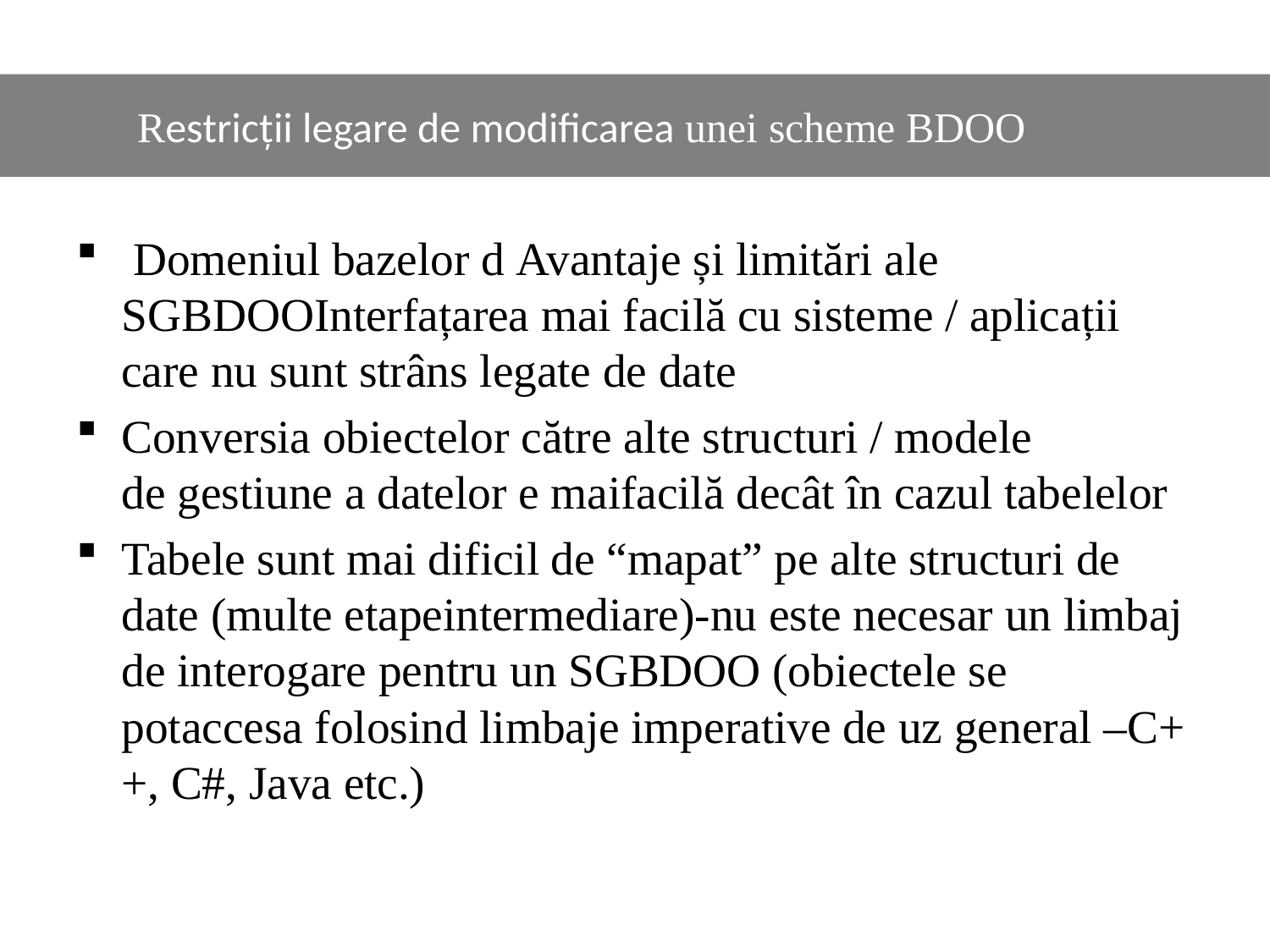

#
	Restricții legare de modificarea unei scheme BDOO
 Domeniul bazelor d Avantaje și limitări ale SGBDOOInterfațarea mai facilă cu sisteme / aplicații care nu sunt strâns legate de date
Conversia obiectelor către alte structuri / modele de gestiune a datelor e maifacilă decât în cazul tabelelor
Tabele sunt mai dificil de “mapat” pe alte structuri de date (multe etapeintermediare)-nu este necesar un limbaj de interogare pentru un SGBDOO (obiectele se potaccesa folosind limbaje imperative de uz general –C++, C#, Java etc.)